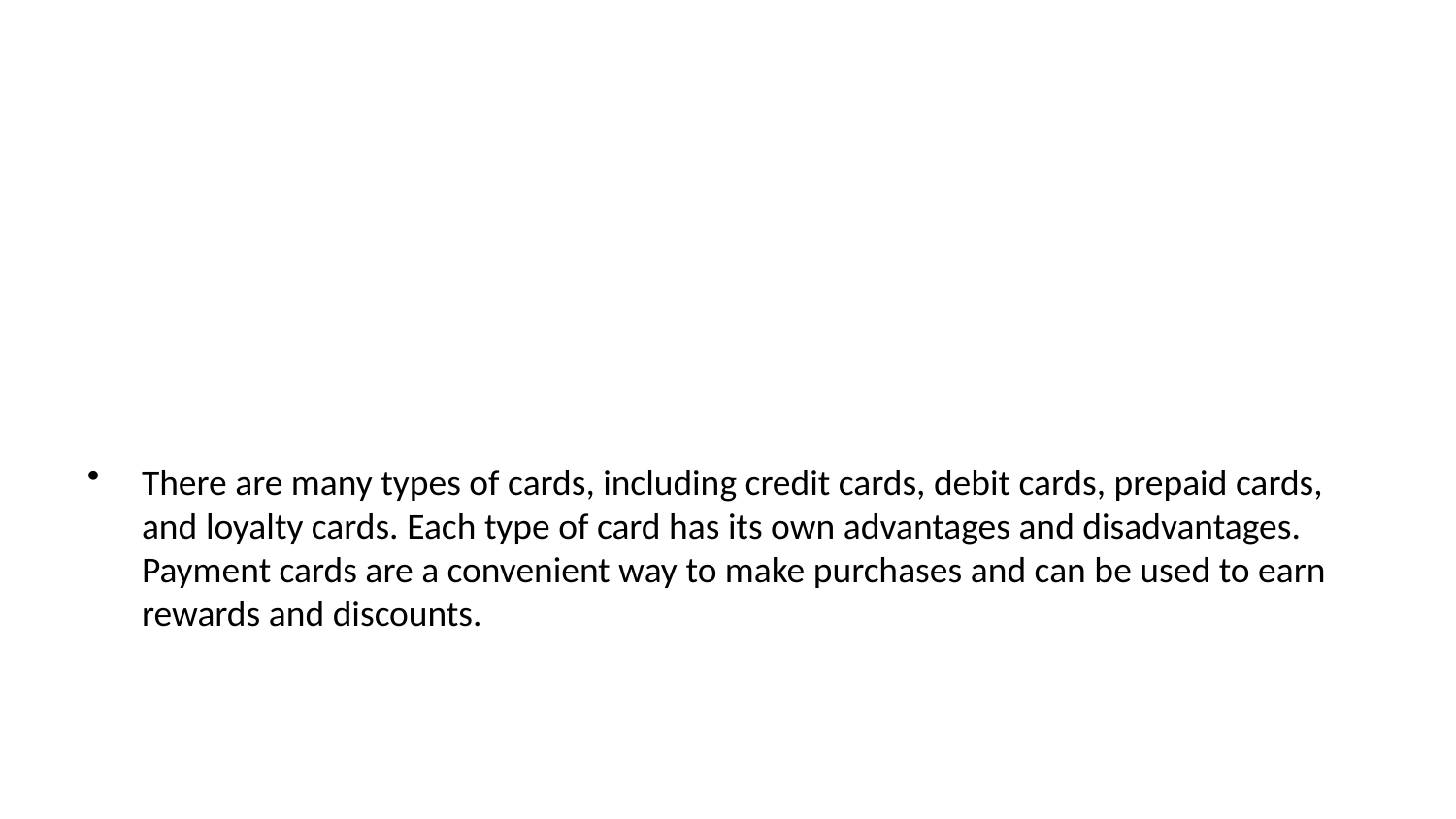

There are many types of cards, including credit cards, debit cards, prepaid cards, and loyalty cards. Each type of card has its own advantages and disadvantages. Payment cards are a convenient way to make purchases and can be used to earn rewards and discounts.